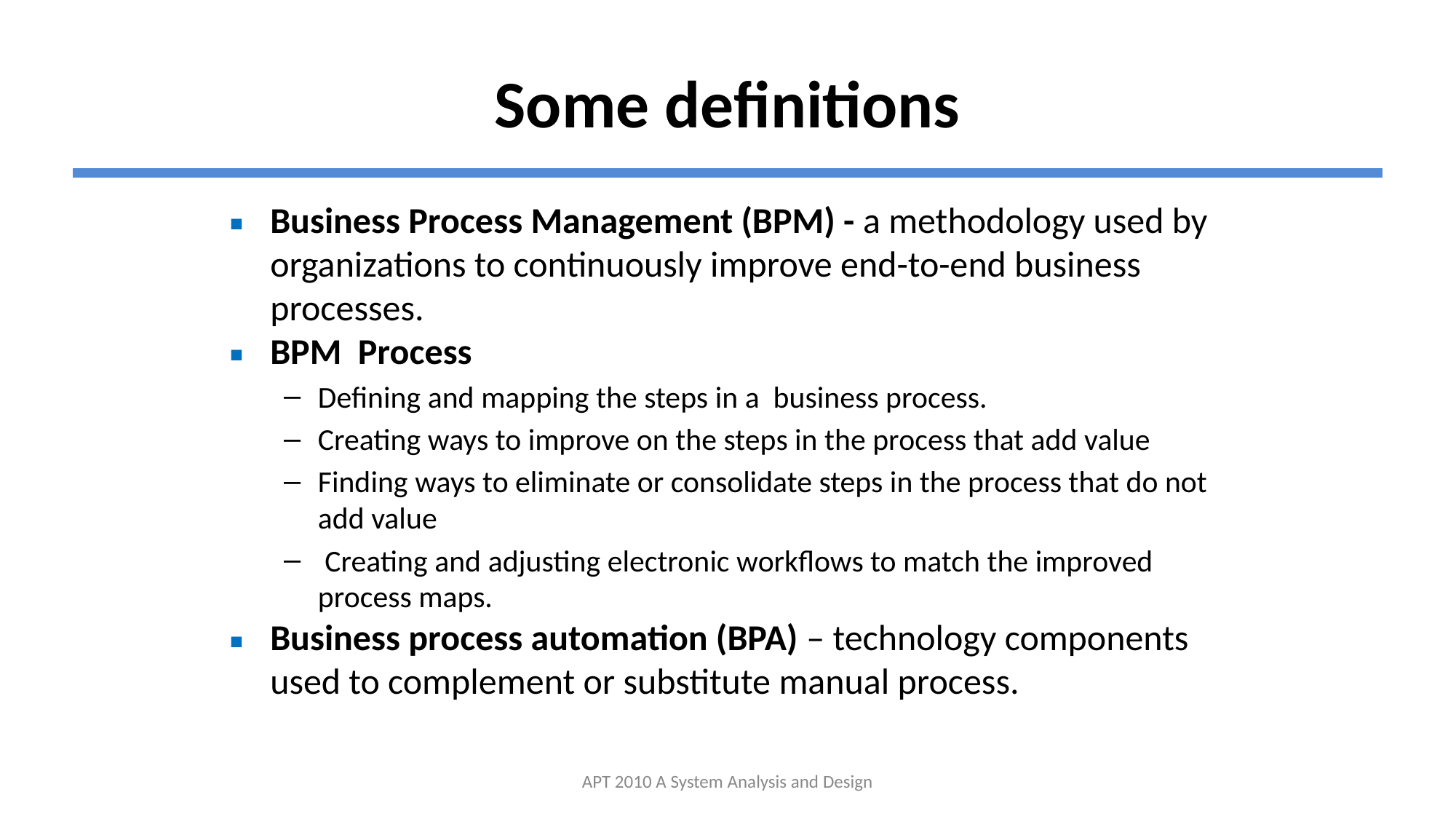

# Some definitions
Business Process Management (BPM) - a methodology used by organizations to continuously improve end-to-end business processes.
BPM  Process
Defining and mapping the steps in a  business process.
Creating ways to improve on the steps in the process that add value
Finding ways to eliminate or consolidate steps in the process that do not add value
 Creating and adjusting electronic workflows to match the improved process maps.
Business process automation (BPA) – technology components  used to complement or substitute manual process.

APT 2010 A System Analysis and Design